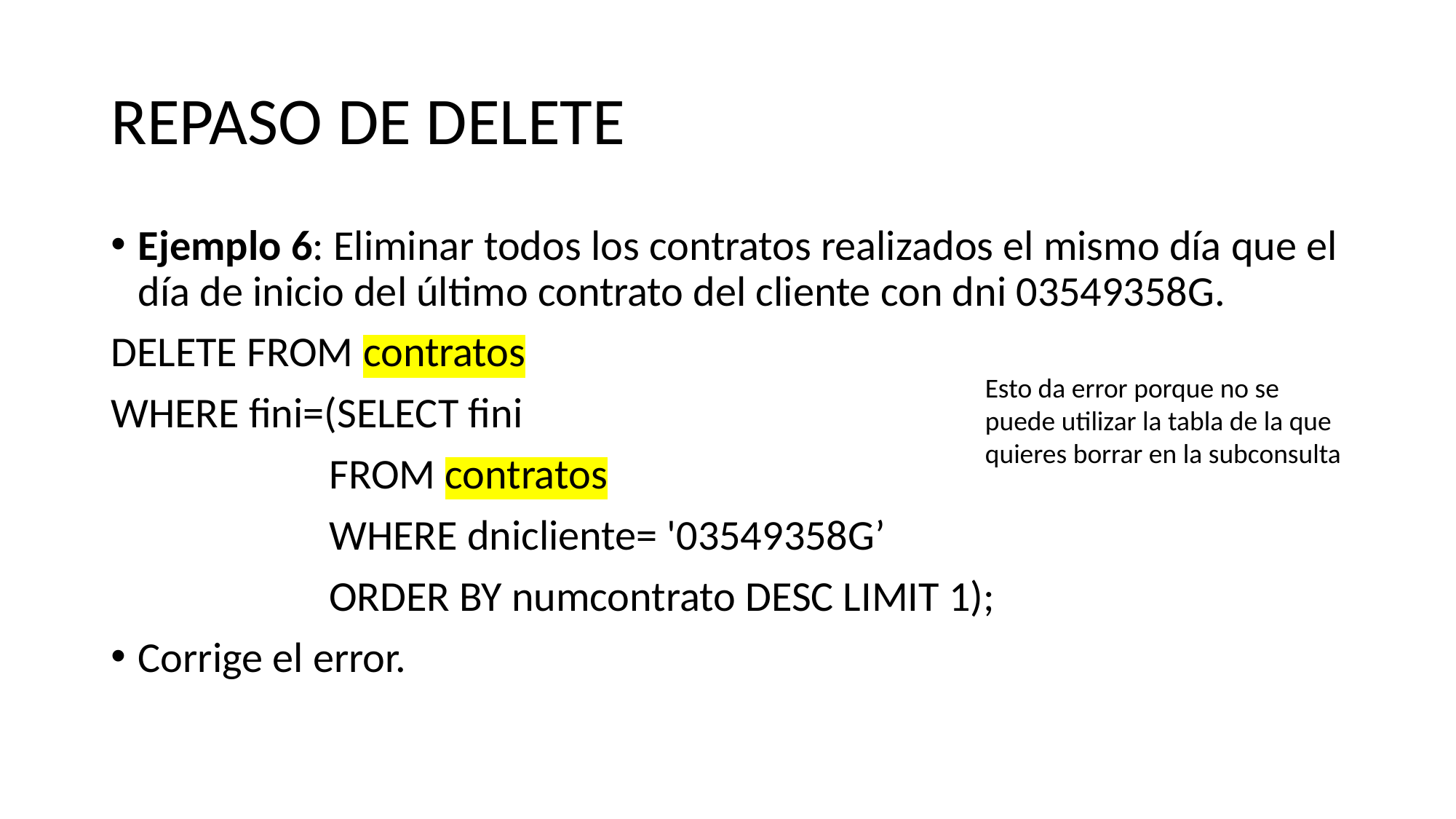

# REPASO DE DELETE
Ejemplo 6: Eliminar todos los contratos realizados el mismo día que el día de inicio del último contrato del cliente con dni 03549358G.
DELETE FROM contratos
WHERE fini=(SELECT fini
		FROM contratos
		WHERE dnicliente= '03549358G’
		ORDER BY numcontrato DESC LIMIT 1);
Corrige el error.

Esto da error porque no se puede utilizar la tabla de la que quieres borrar en la subconsulta